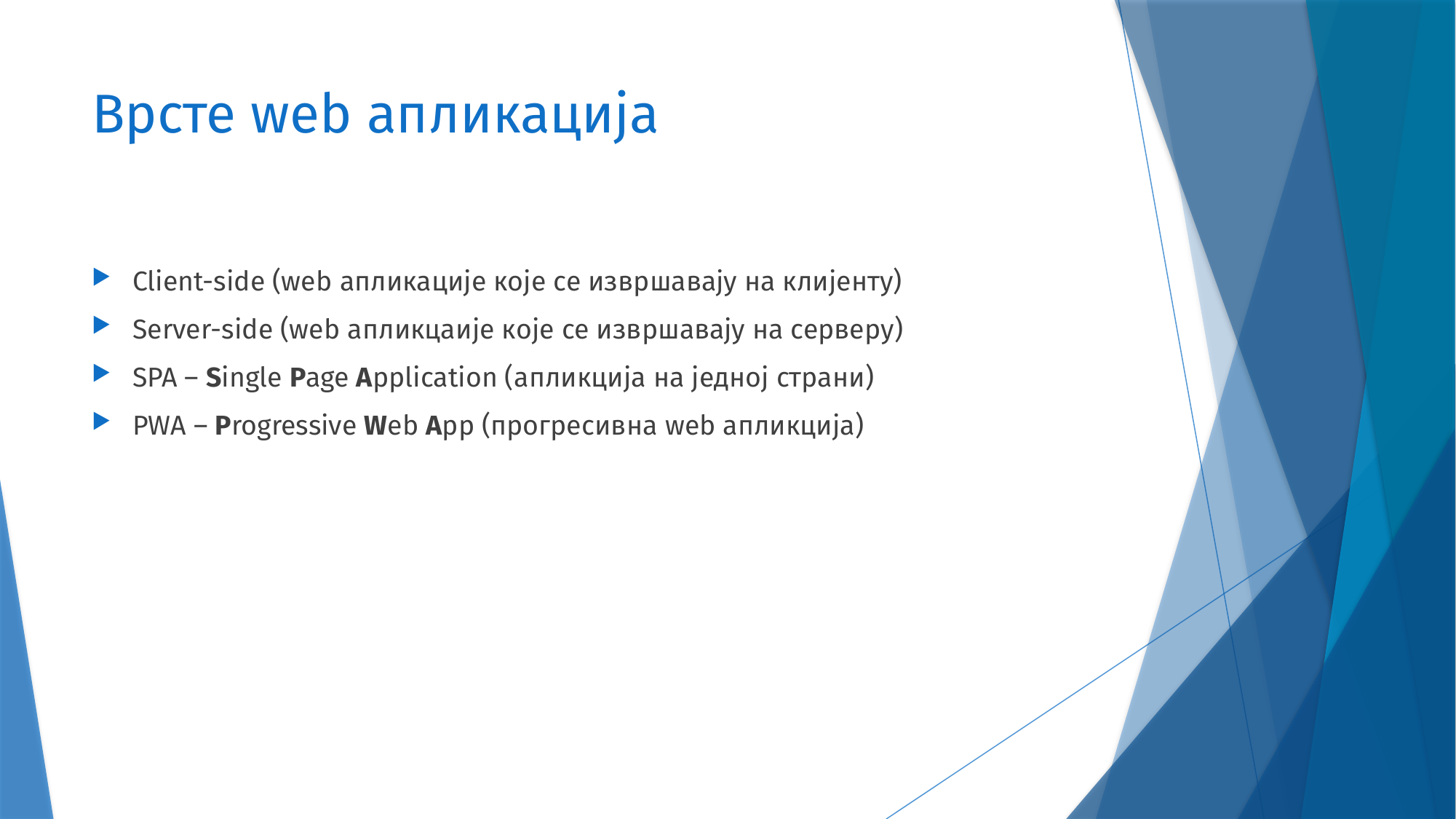

# Врсте web апликација
Client-side (web апликације које се извршавају на клијенту)
Server-side (web апликцаије које се извршавају на серверу)
SPA – Single Page Application (апликција на једној страни)
PWA – Progressive Web App (прогресивна web апликција)